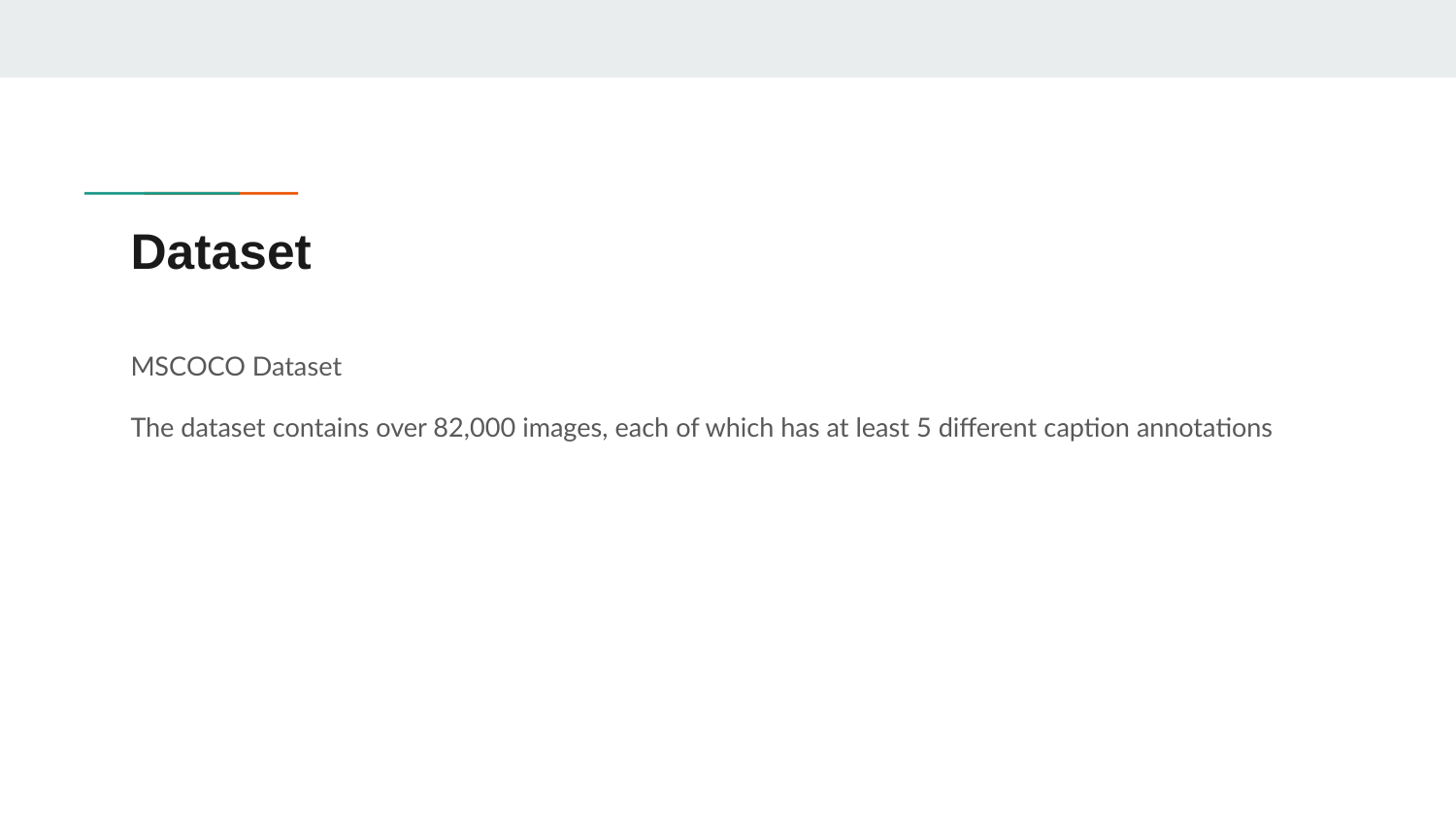

# Dataset
MSCOCO Dataset
The dataset contains over 82,000 images, each of which has at least 5 different caption annotations